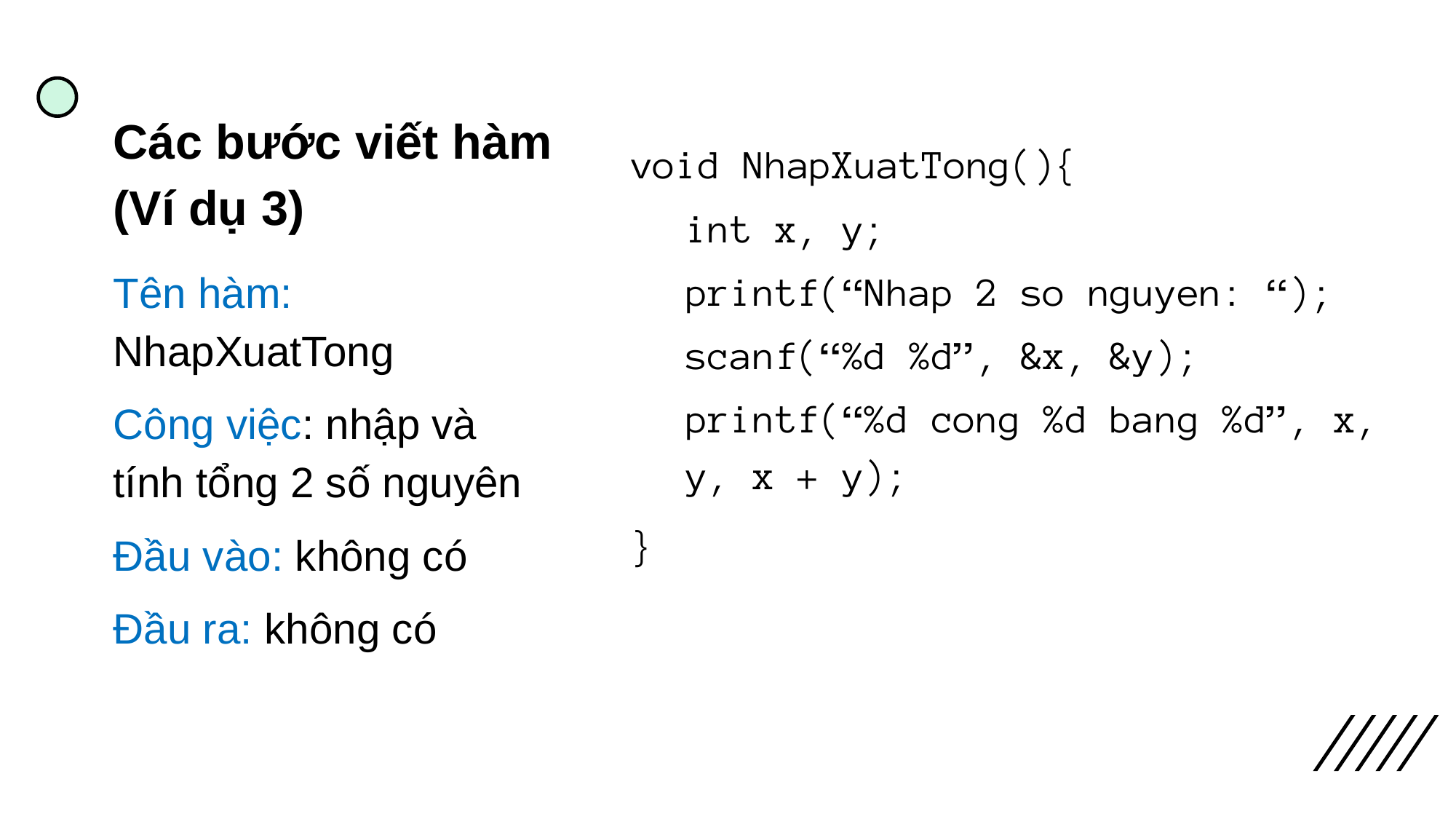

# Các bước viết hàm (Ví dụ 3)
void NhapXuatTong(){
int x, y;
printf(“Nhap 2 so nguyen: “);
scanf(“%d %d”, &x, &y);
printf(“%d cong %d bang %d”, x, y, x + y);
}
Tên hàm: NhapXuatTong
Công việc: nhập và tính tổng 2 số nguyên
Đầu vào: không có
Đầu ra: không có